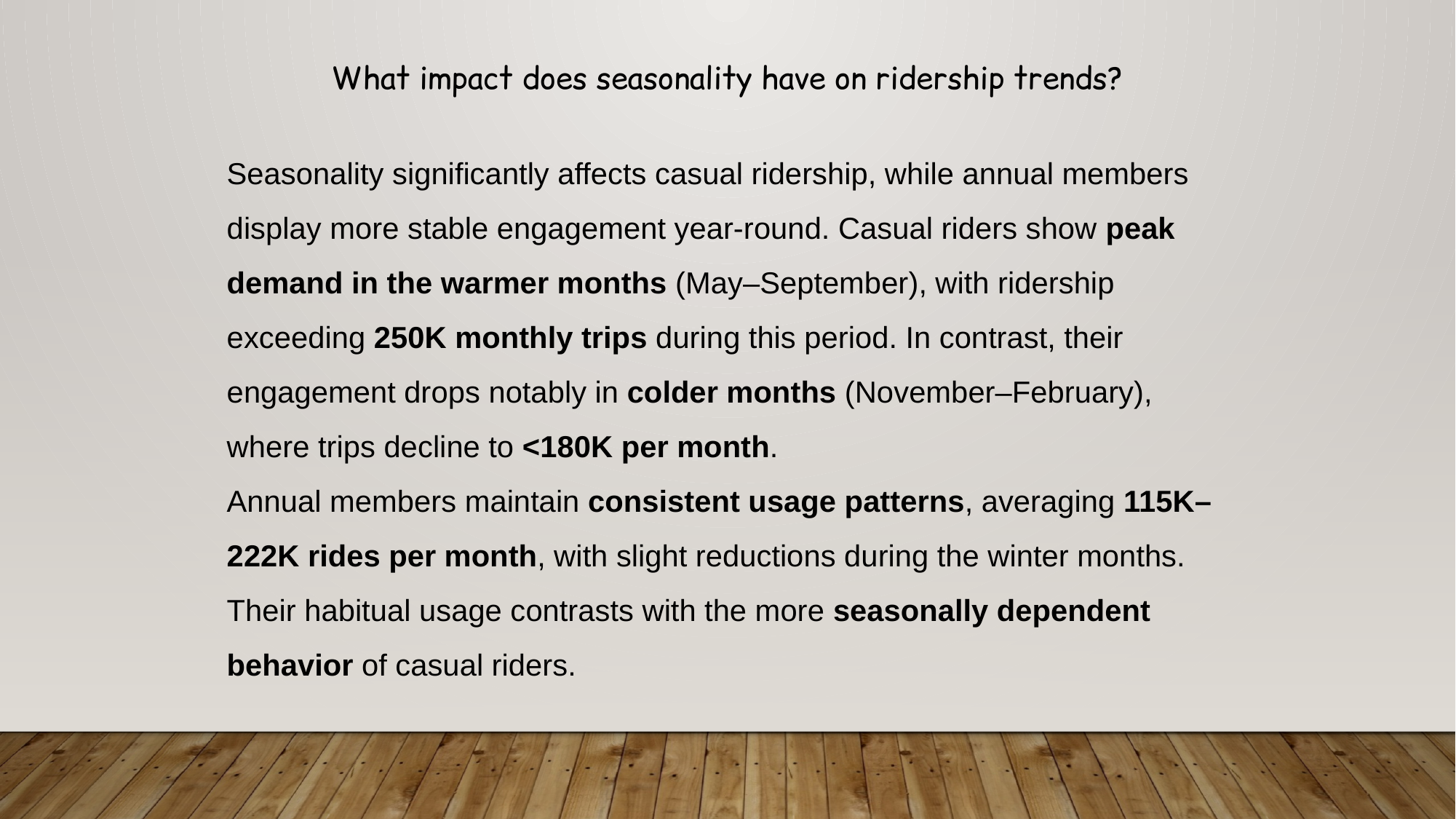

What impact does seasonality have on ridership trends?
Seasonality significantly affects casual ridership, while annual members display more stable engagement year-round. Casual riders show peak demand in the warmer months (May–September), with ridership exceeding 250K monthly trips during this period. In contrast, their engagement drops notably in colder months (November–February), where trips decline to <180K per month.
Annual members maintain consistent usage patterns, averaging 115K–222K rides per month, with slight reductions during the winter months. Their habitual usage contrasts with the more seasonally dependent behavior of casual riders.